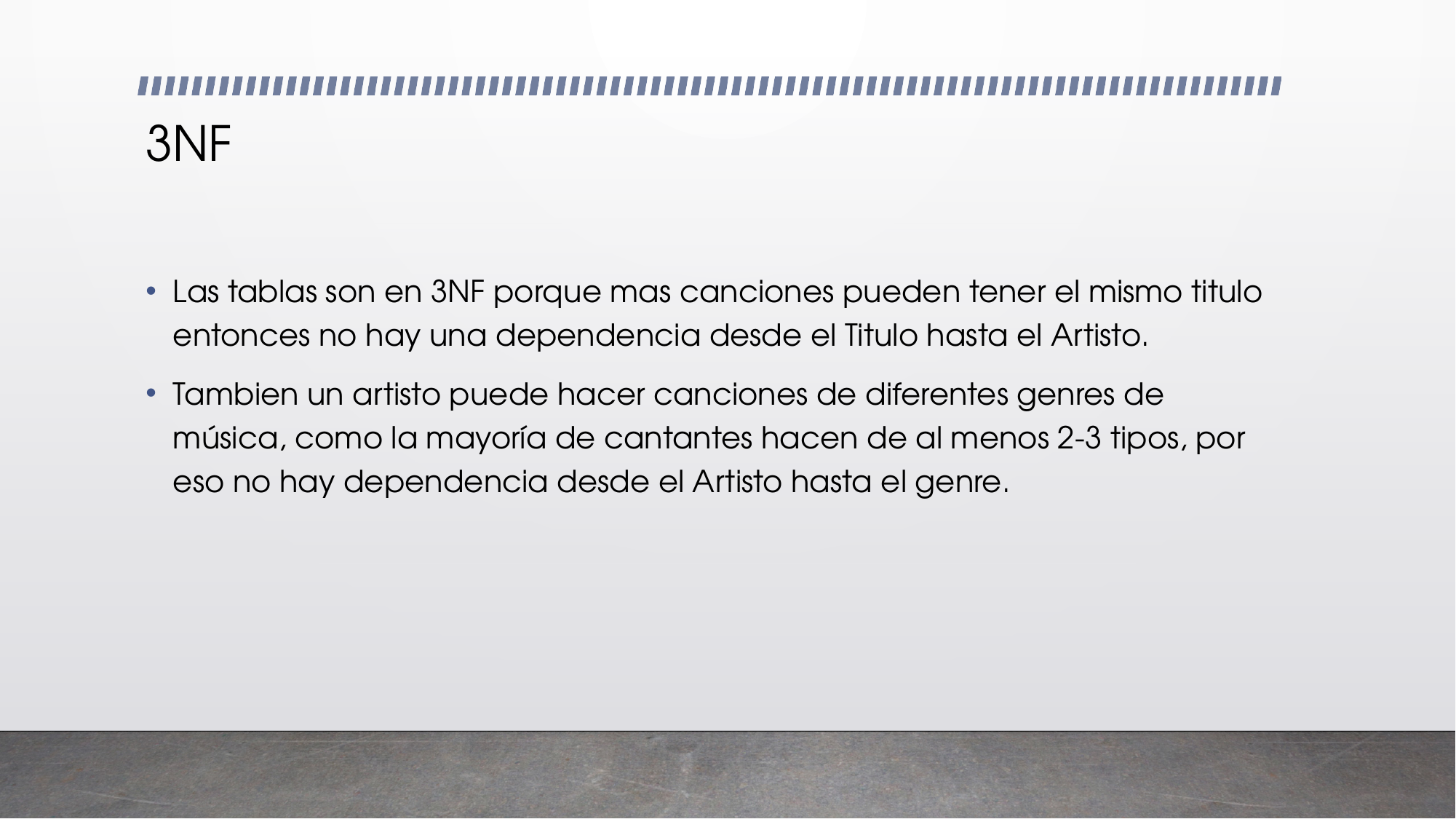

# 3NF
Las tablas son en 3NF porque mas canciones pueden tener el mismo titulo entonces no hay una dependencia desde el Titulo hasta el Artisto.
Tambien un artisto puede hacer canciones de diferentes genres de música, como la mayoría de cantantes hacen de al menos 2-3 tipos, por eso no hay dependencia desde el Artisto hasta el genre.